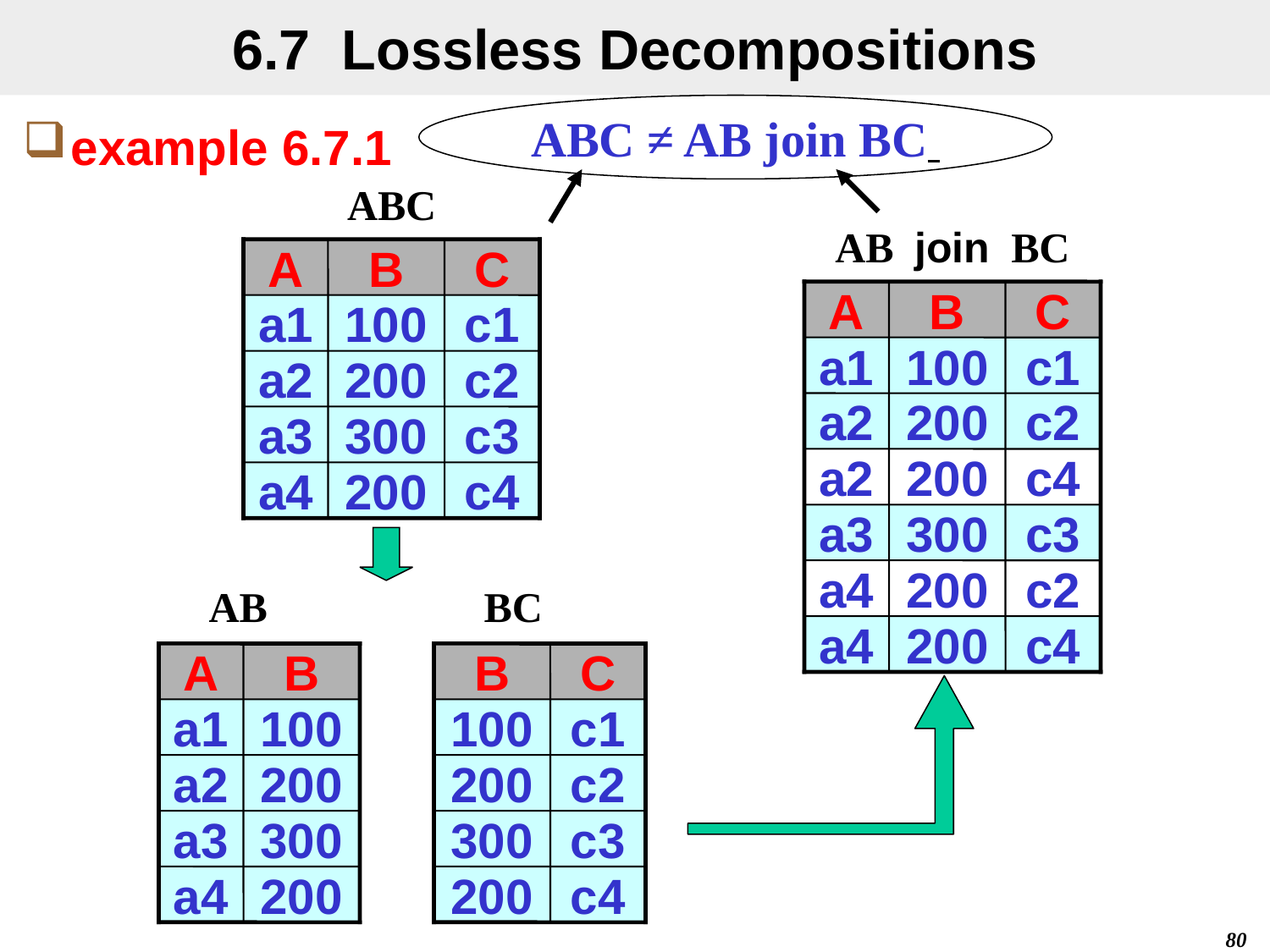

# 6.7  Lossless Decompositions
ABC ≠ AB join BC

example 6.7.1
ABC
A

B

C

a1

100
c1
a2

200
c2
a3

300
c3
a4

200
c4

AB  join  BC
A

B

C

a1

100
c1
a2

200
c2
a2

200
c4
a3

300
c3
a4

200
c2
a4

200
c4

AB
BC
A

B

B

C

a1

100
100

c1
a2

200
200

c2
a3

300
300

c3
a4

200
200

c4

80